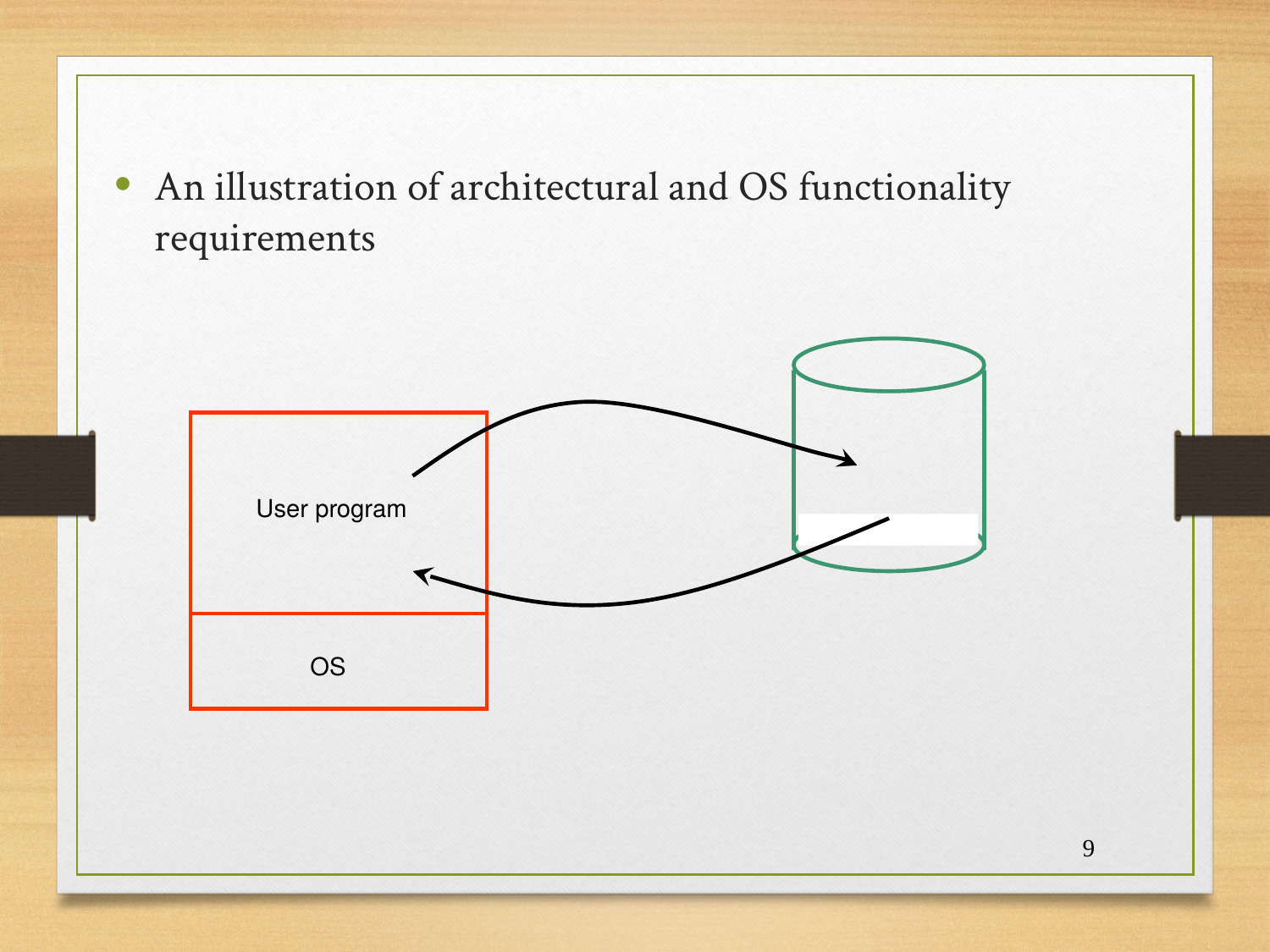

An illustration of architectural and OS functionality requirements

User program

OS
9